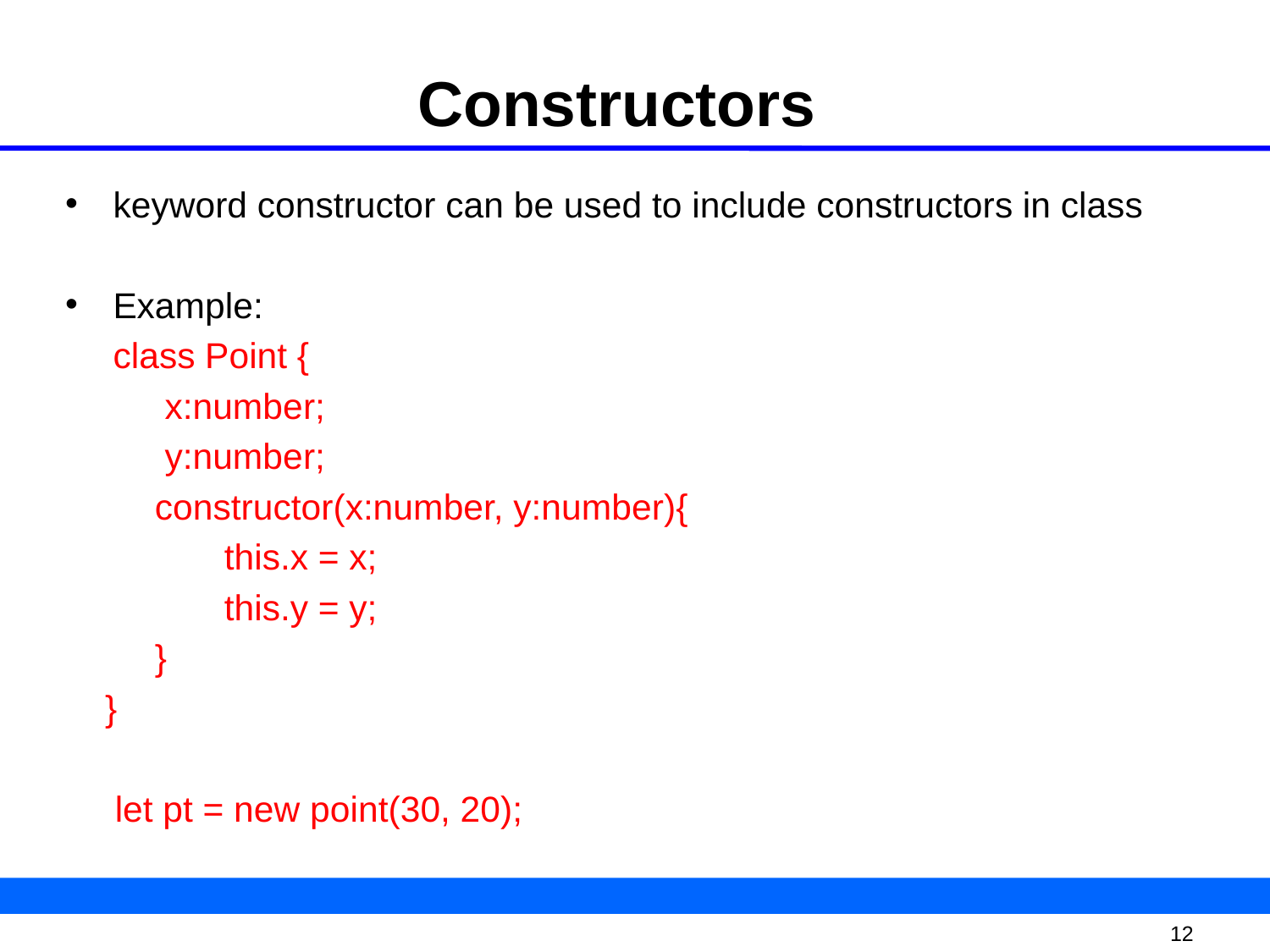

# Constructors
keyword constructor can be used to include constructors in class

Example:
	class Point {
          x:number;
          y:number;
         constructor(x:number, y:number){
                this.x = x;
                this.y = y;
         }
    }

     let pt = new point(30, 20);